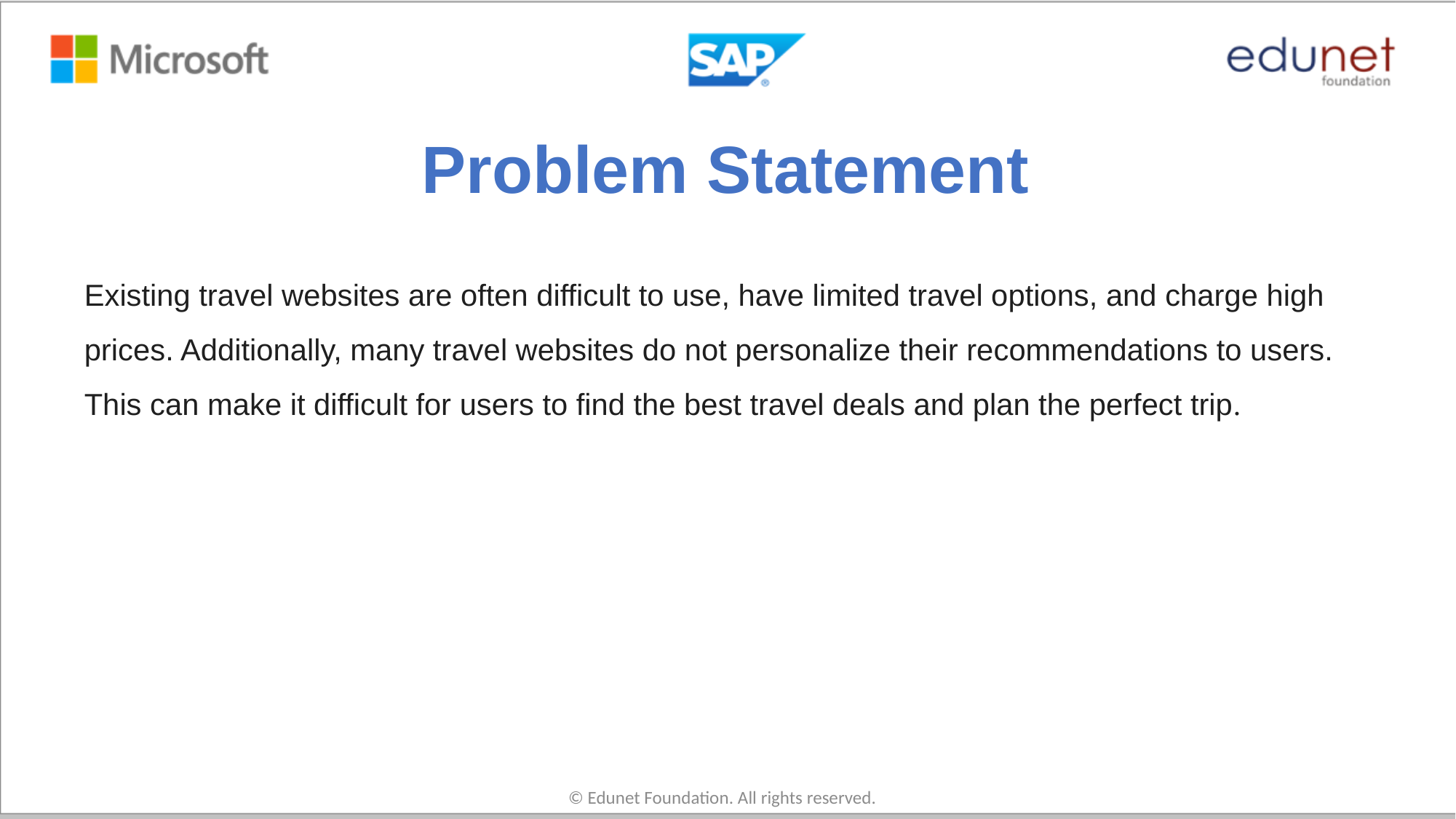

# Problem Statement
Existing travel websites are often difficult to use, have limited travel options, and charge high prices. Additionally, many travel websites do not personalize their recommendations to users. This can make it difficult for users to find the best travel deals and plan the perfect trip.
© Edunet Foundation. All rights reserved.